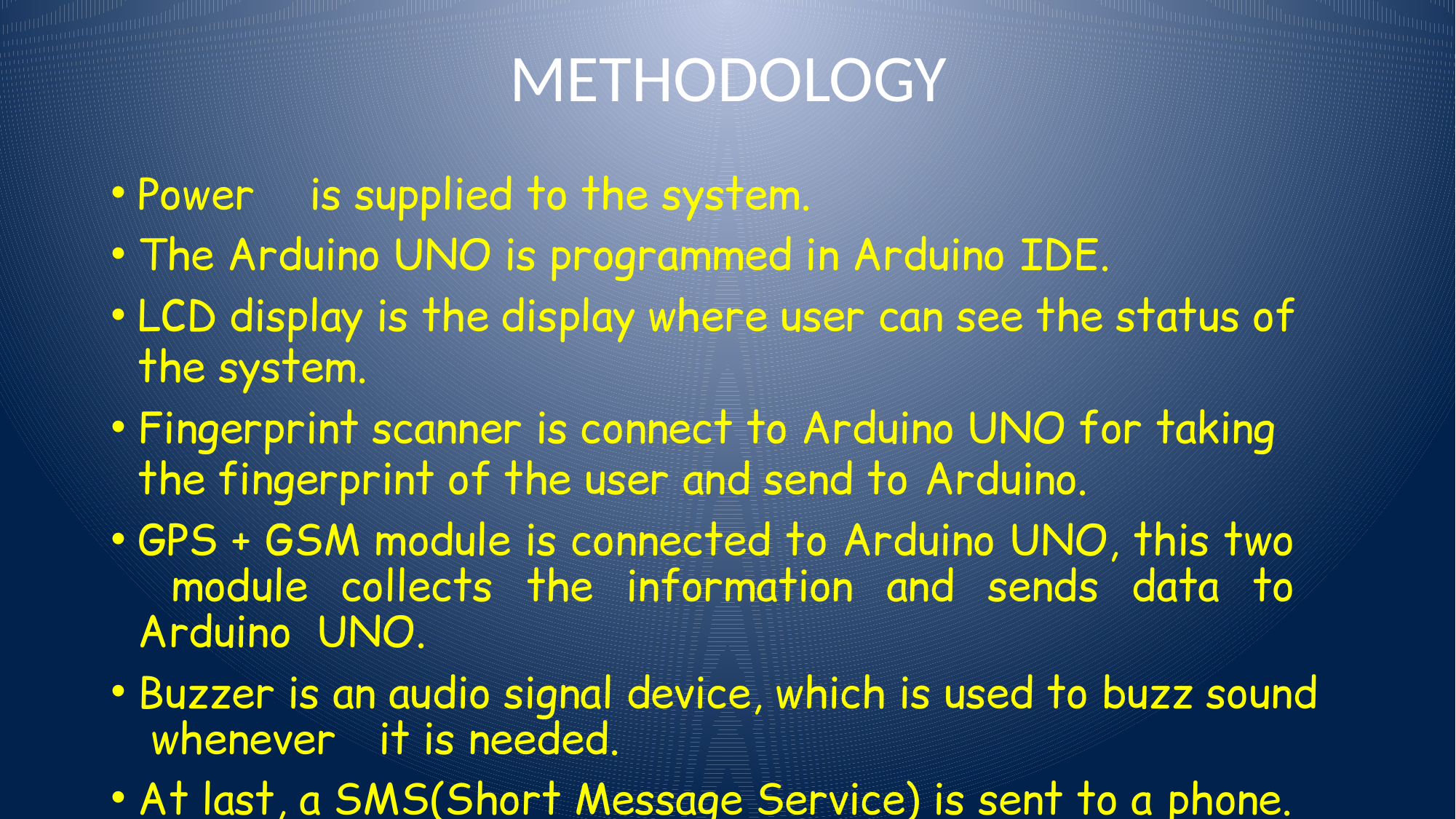

# METHODOLOGY
Power	is supplied to the system.
The Arduino UNO is programmed in Arduino IDE.
LCD display is the display where user can see the status of  the system.
Fingerprint scanner is connect to Arduino UNO for taking  the fingerprint of the user and send to Arduino.
GPS + GSM module is connected to Arduino UNO, this two  module collects the information and sends data to Arduino  UNO.
Buzzer is an audio signal device, which is used to buzz sound  whenever	it is needed.
At last, a SMS(Short Message Service) is sent to a phone.